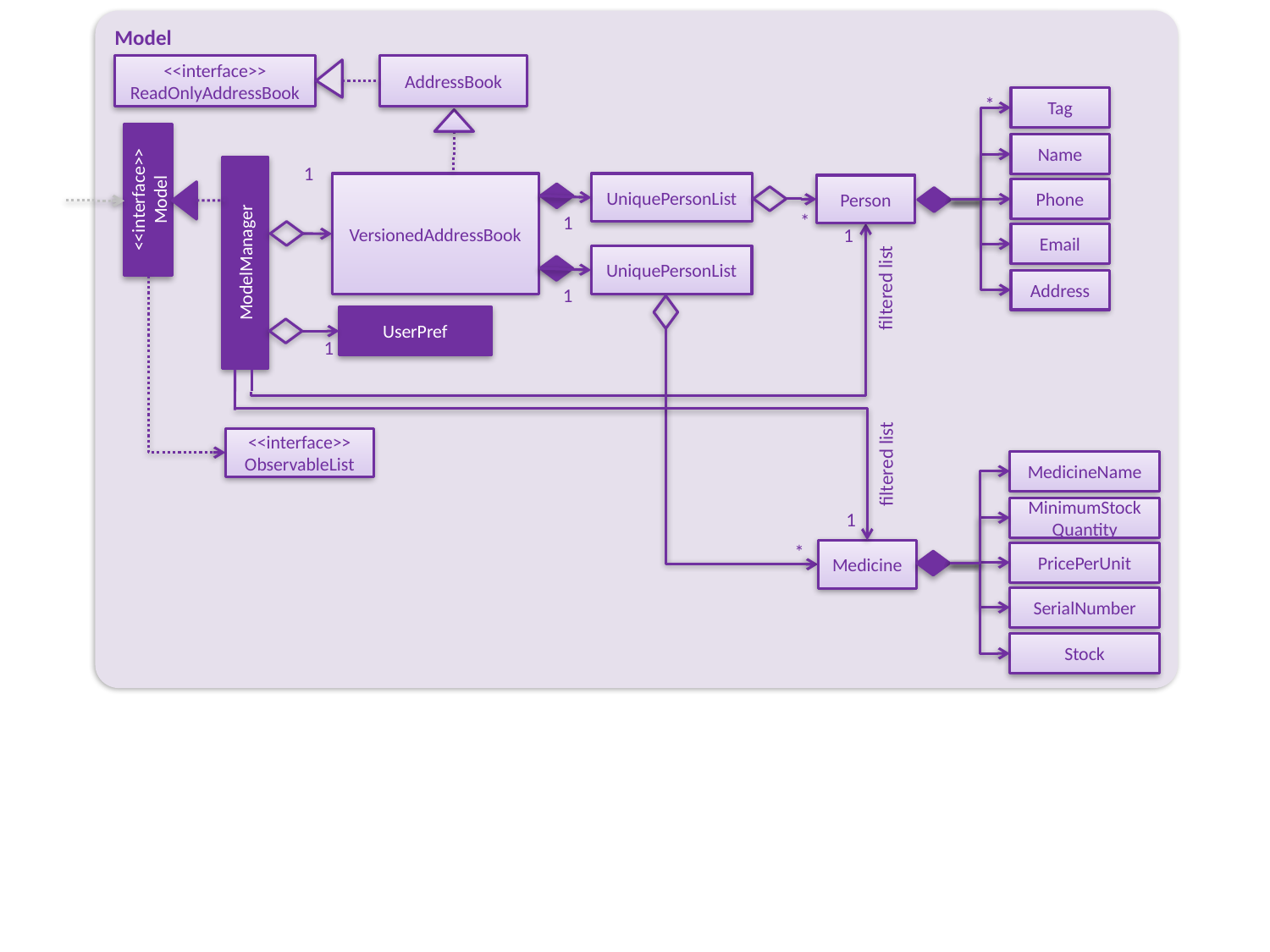

Model
<<interface>>
ReadOnlyAddressBook
AddressBook

Tag
*

Name
1
VersionedAddressBook
UniquePersonList
Person
<<interface>>
Model
Phone

*
1

1
Email
ModelManager
UniquePersonList

Address
filtered list
1

UserPref

1
<<interface>>
ObservableList
MedicineName
filtered list
MinimumStockQuantity
1
*
Medicine
PricePerUnit

SerialNumber
Stock